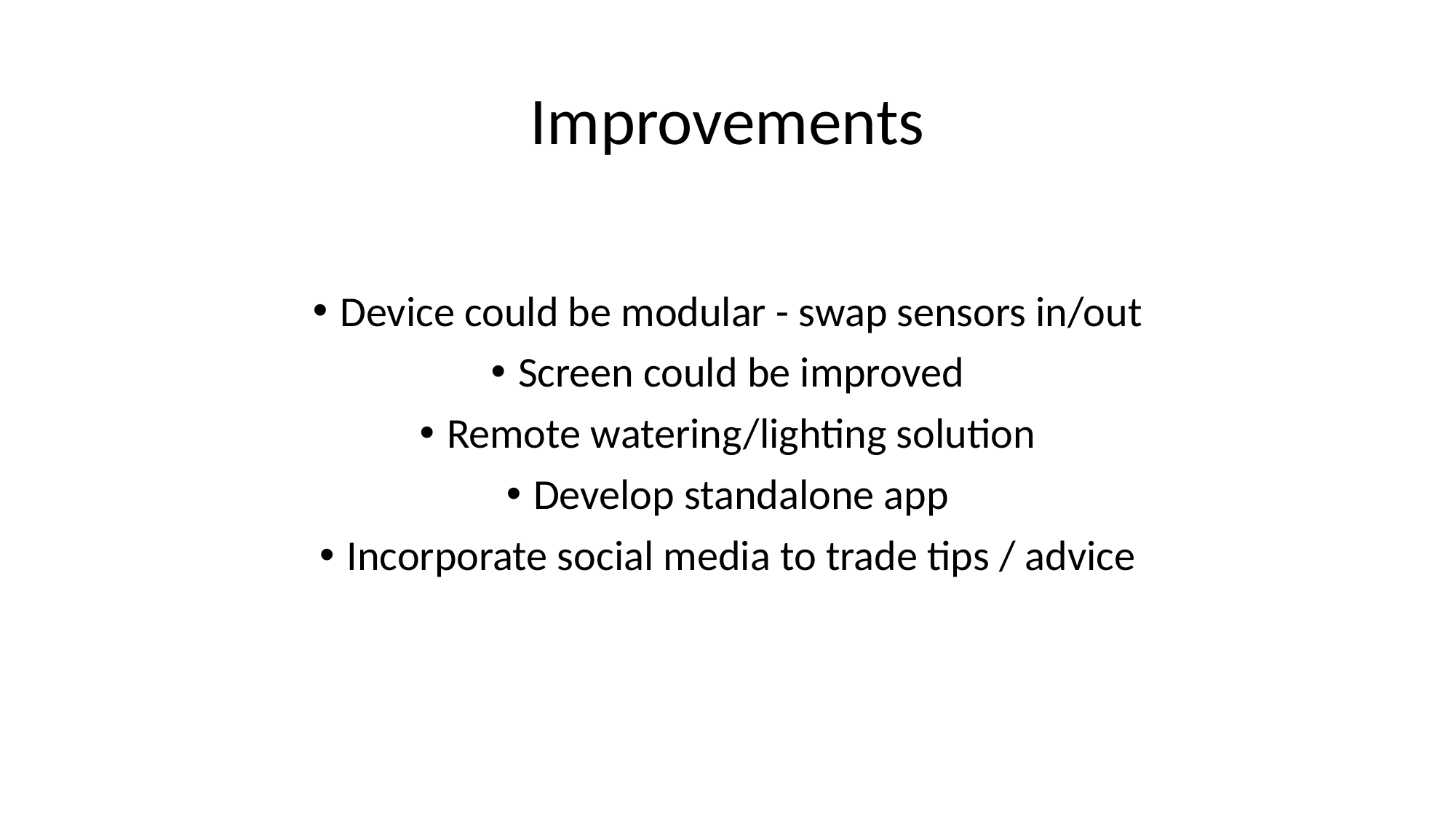

# Improvements

Device could be modular - swap sensors in/out
Screen could be improved
Remote watering/lighting solution
Develop standalone app
Incorporate social media to trade tips / advice